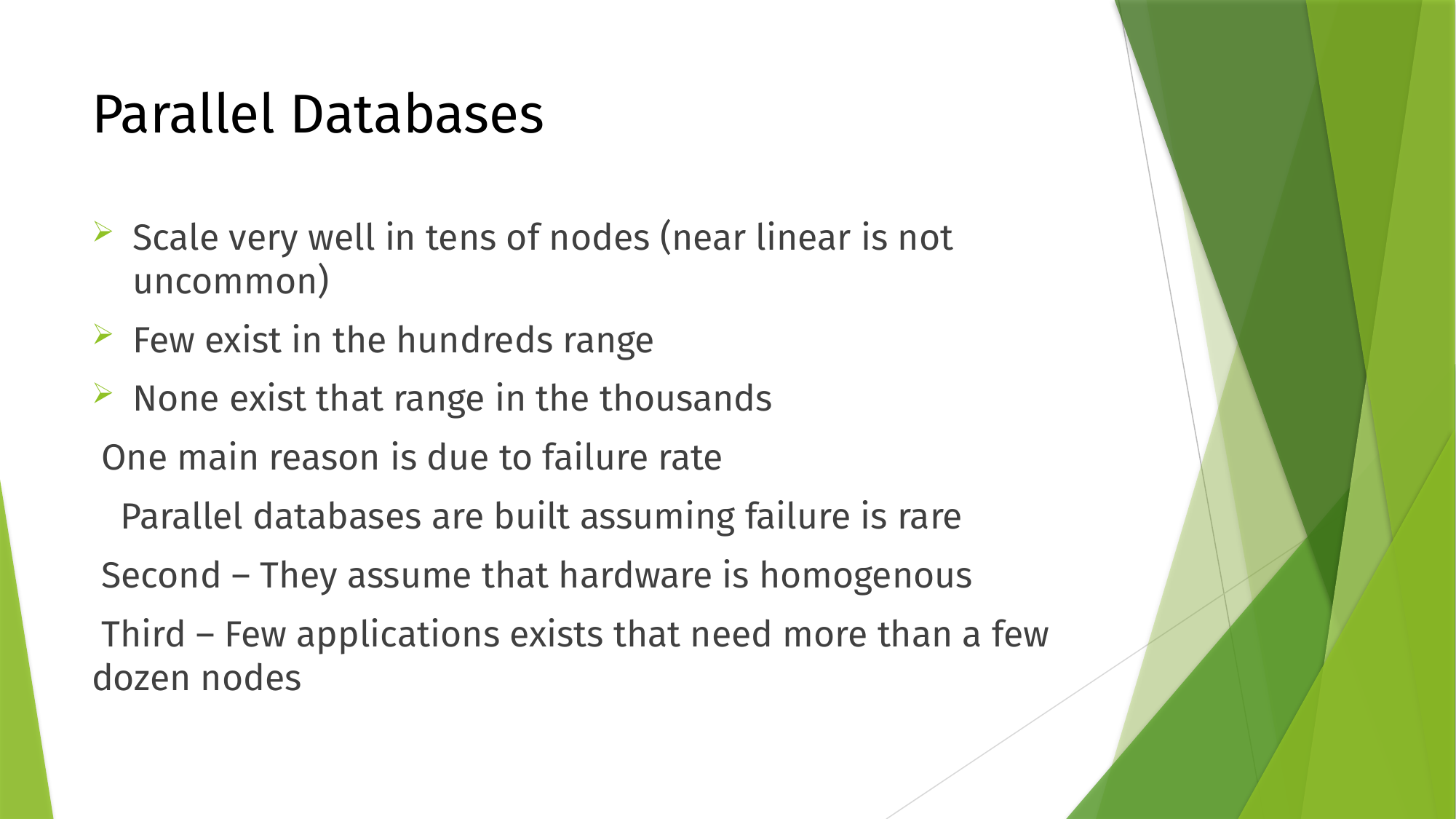

# Parallel Databases
Scale very well in tens of nodes (near linear is not uncommon)
Few exist in the hundreds range
None exist that range in the thousands
 One main reason is due to failure rate
   Parallel databases are built assuming failure is rare
 Second – They assume that hardware is homogenous
 Third – Few applications exists that need more than a few dozen nodes